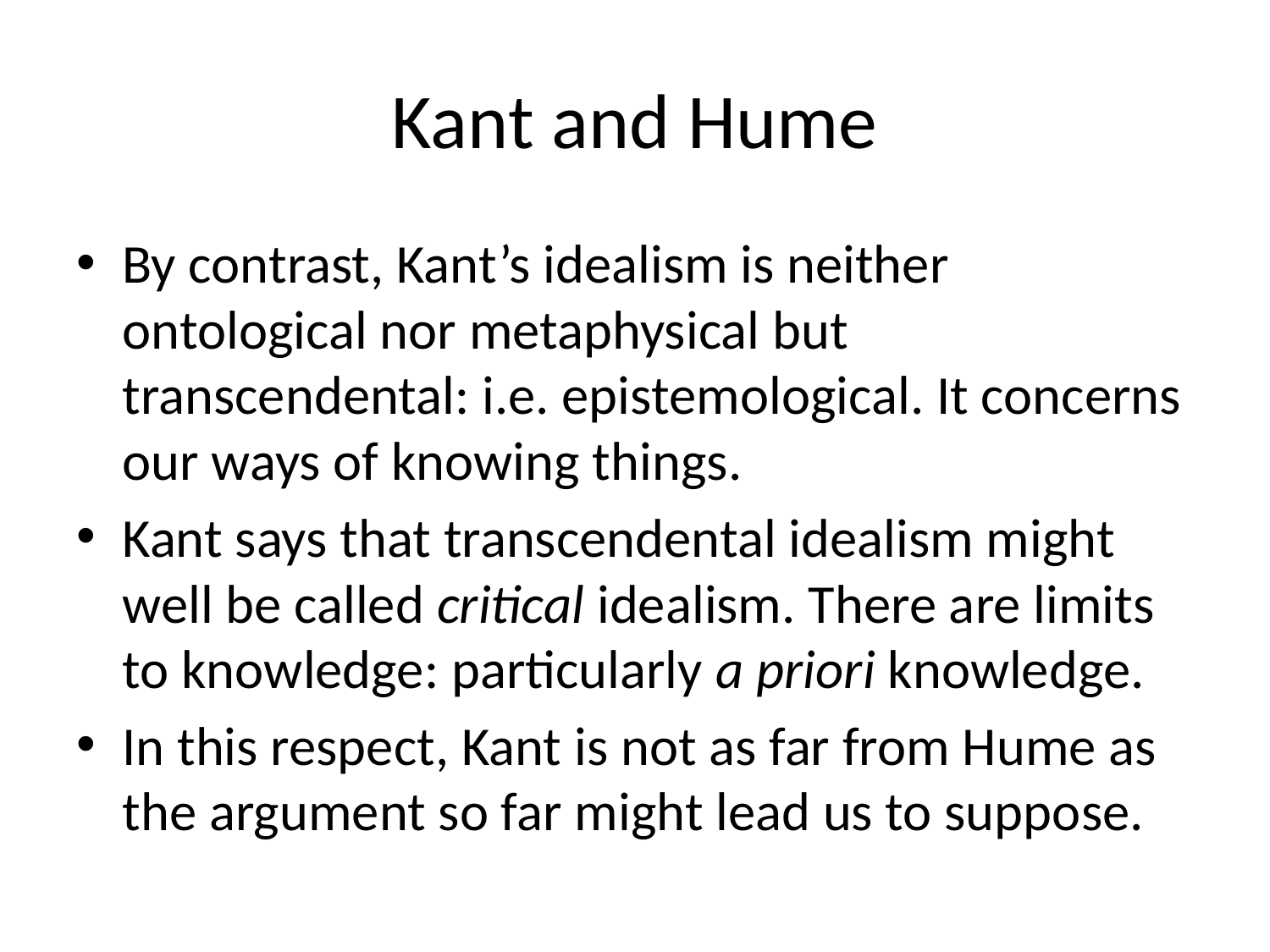

# Kant and Hume
By contrast, Kant’s idealism is neither ontological nor metaphysical but transcendental: i.e. epistemological. It concerns our ways of knowing things.
Kant says that transcendental idealism might well be called critical idealism. There are limits to knowledge: particularly a priori knowledge.
In this respect, Kant is not as far from Hume as the argument so far might lead us to suppose.